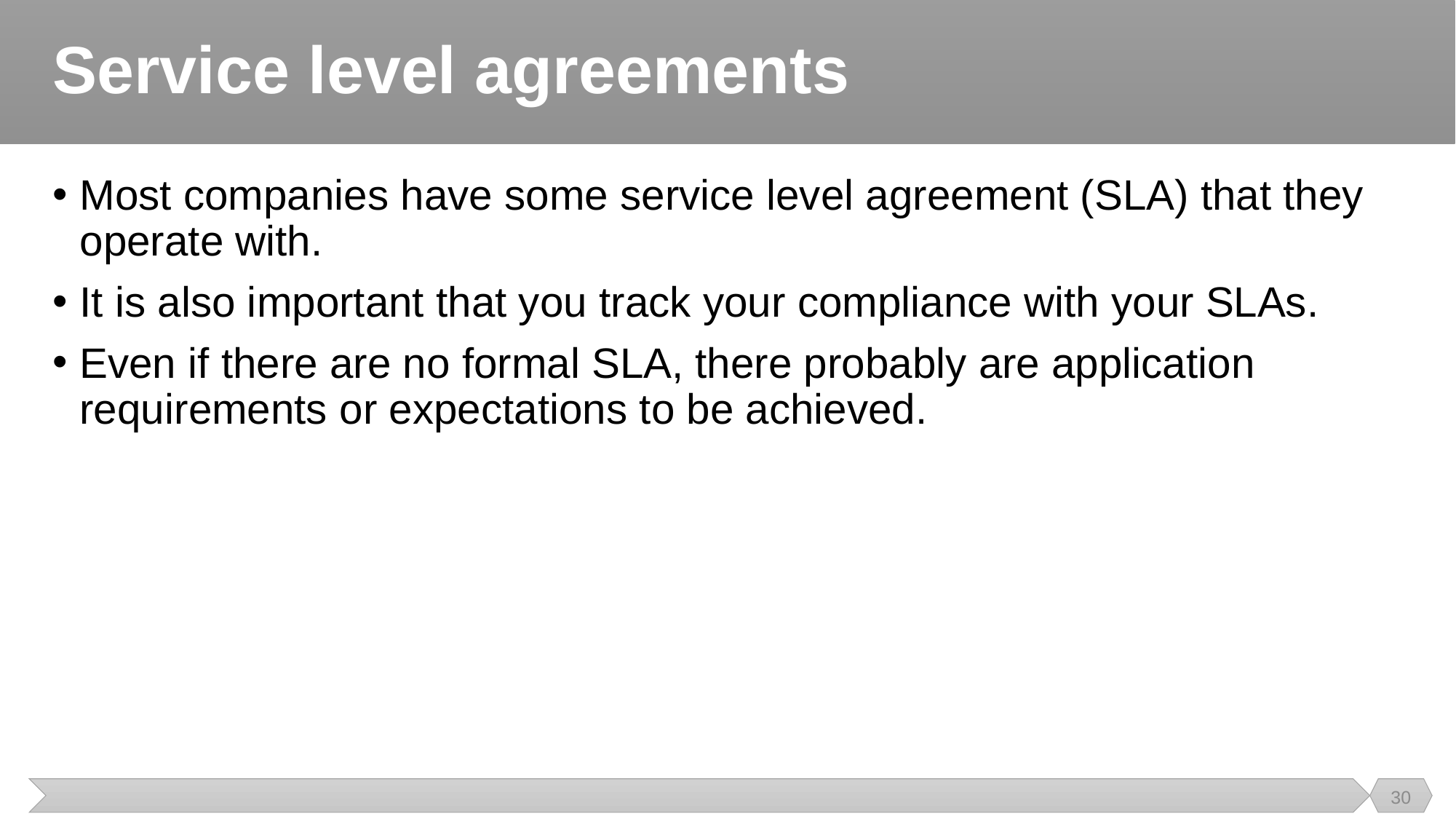

# Service level agreements
Most companies have some service level agreement (SLA) that they operate with.
It is also important that you track your compliance with your SLAs.
Even if there are no formal SLA, there probably are application requirements or expectations to be achieved.
30